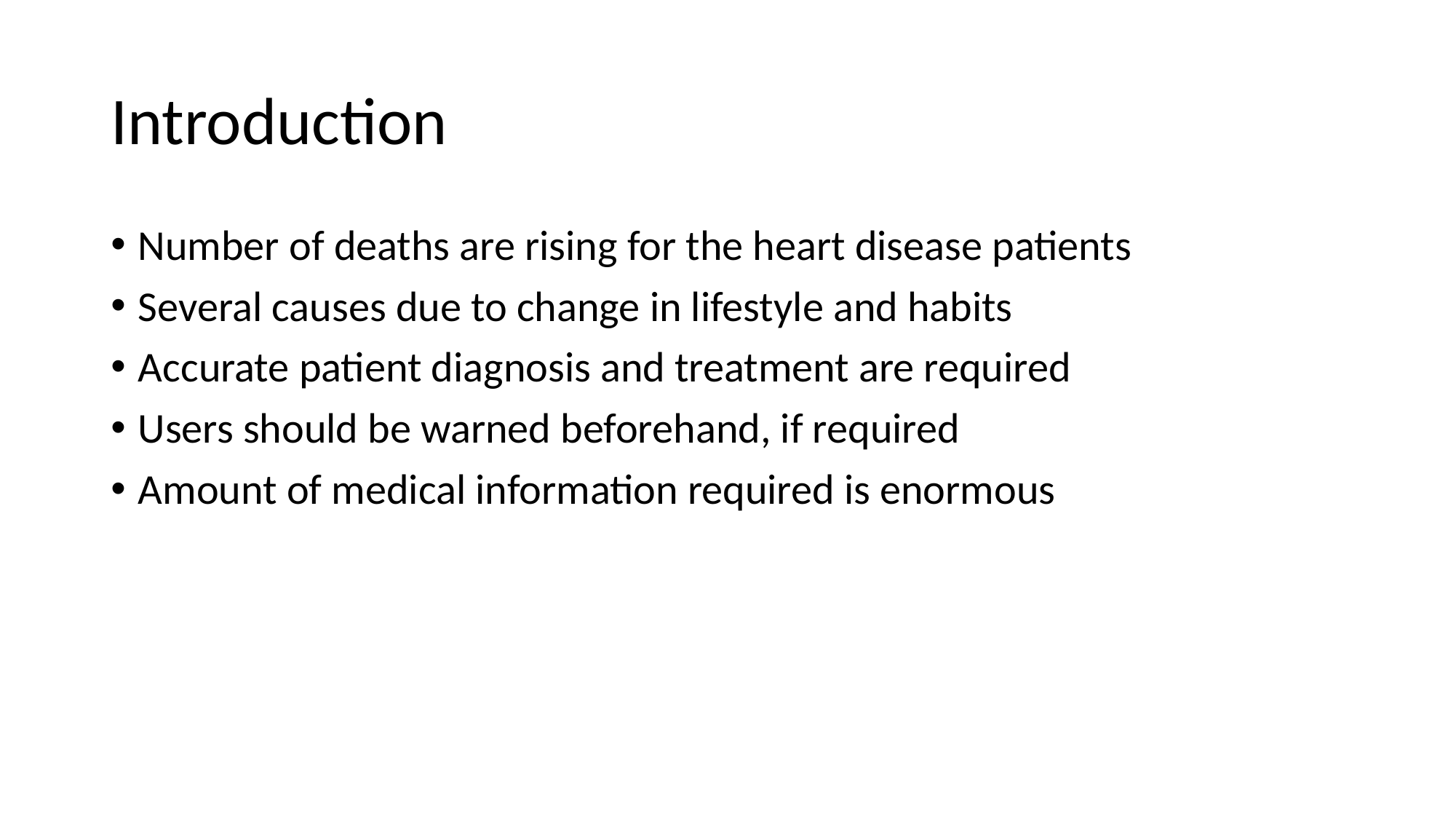

# Introduction
Number of deaths are rising for the heart disease patients
Several causes due to change in lifestyle and habits
Accurate patient diagnosis and treatment are required
Users should be warned beforehand, if required
Amount of medical information required is enormous